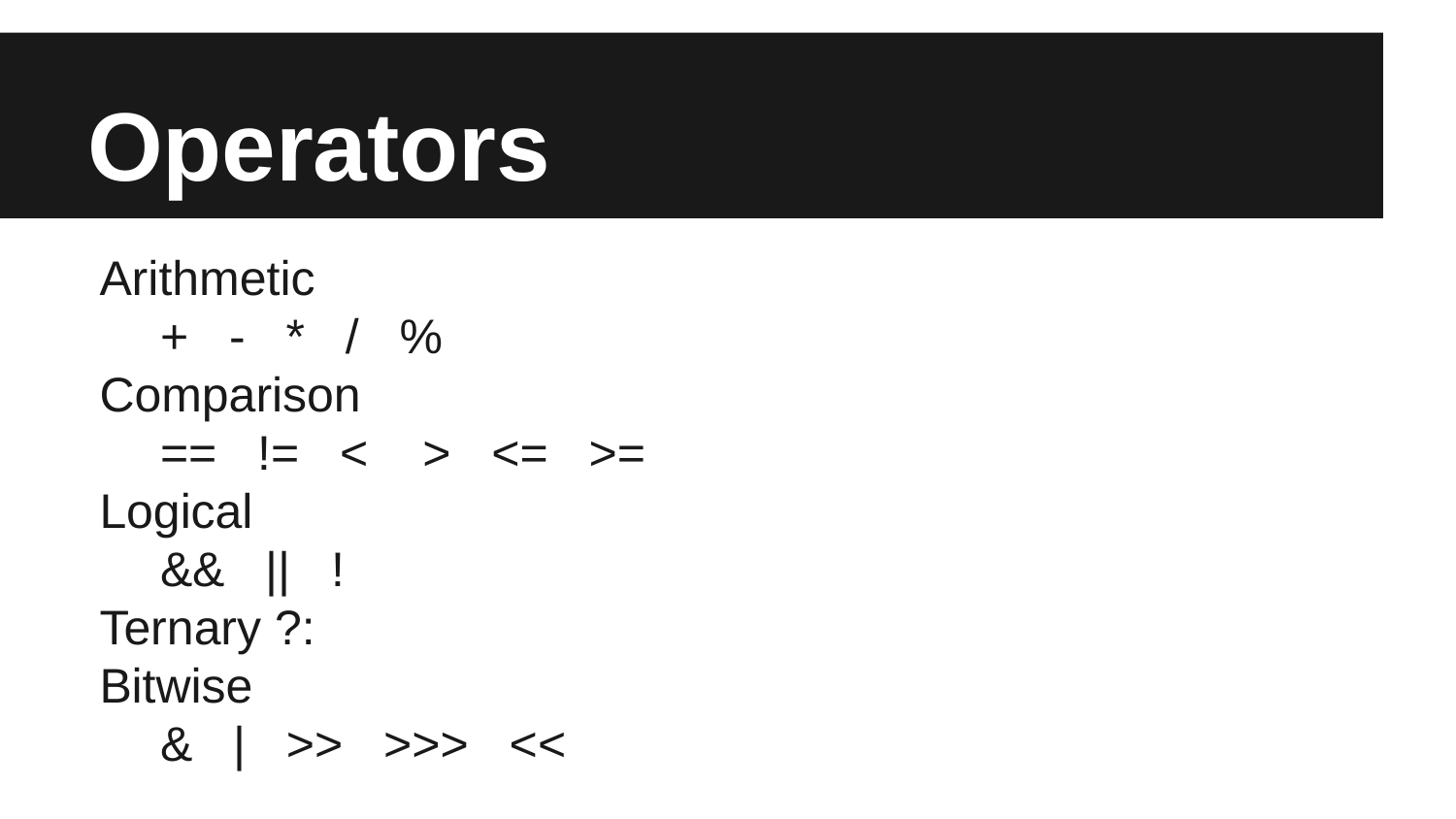

# Operators
Arithmetic
+   -   *   /   %
Comparison
==   !=   <    >   <=   >=
Logical
&&   ||   !
Ternary ?:
Bitwise
&   |   >>   >>>   <<